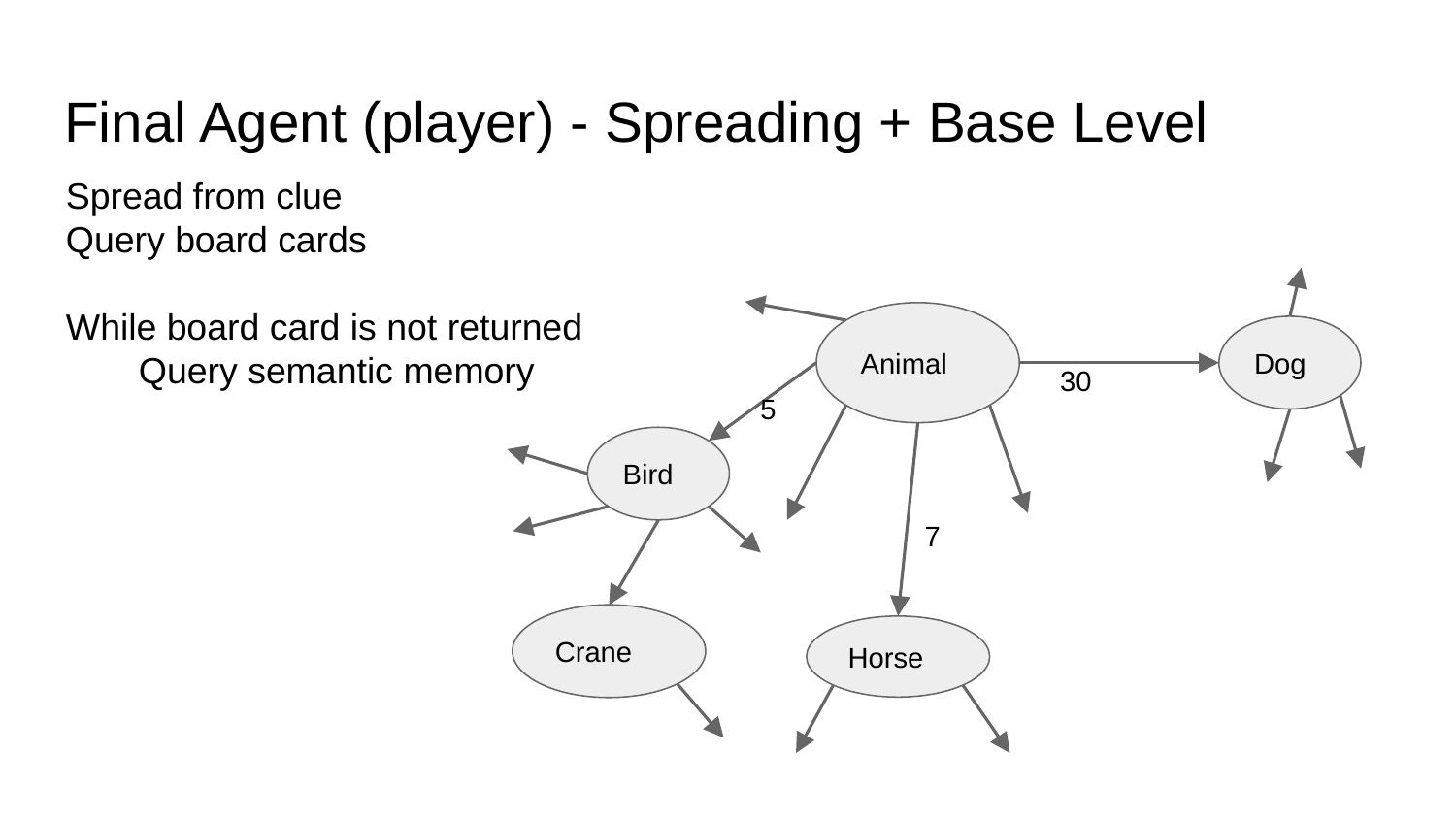

# Final Agent (player) - Spreading + Base Level

Spread from clue
Query board cards

While board card is not returned
Query semantic memory
Animal
Dog
30
5
Bird
7
Crane
Horse